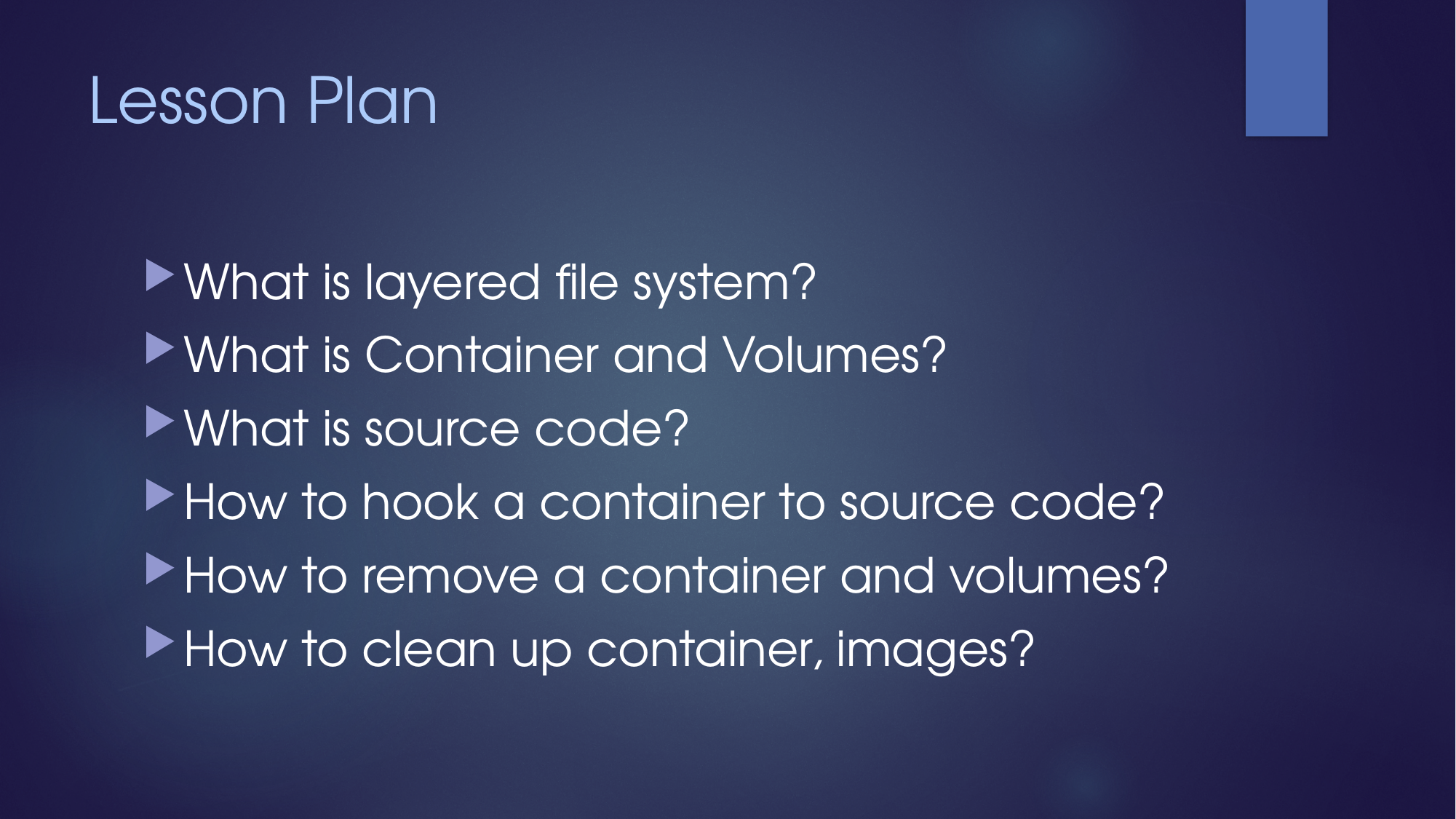

# Lesson Plan
What is layered file system?
What is Container and Volumes?
What is source code?
How to hook a container to source code?
How to remove a container and volumes?
How to clean up container, images?